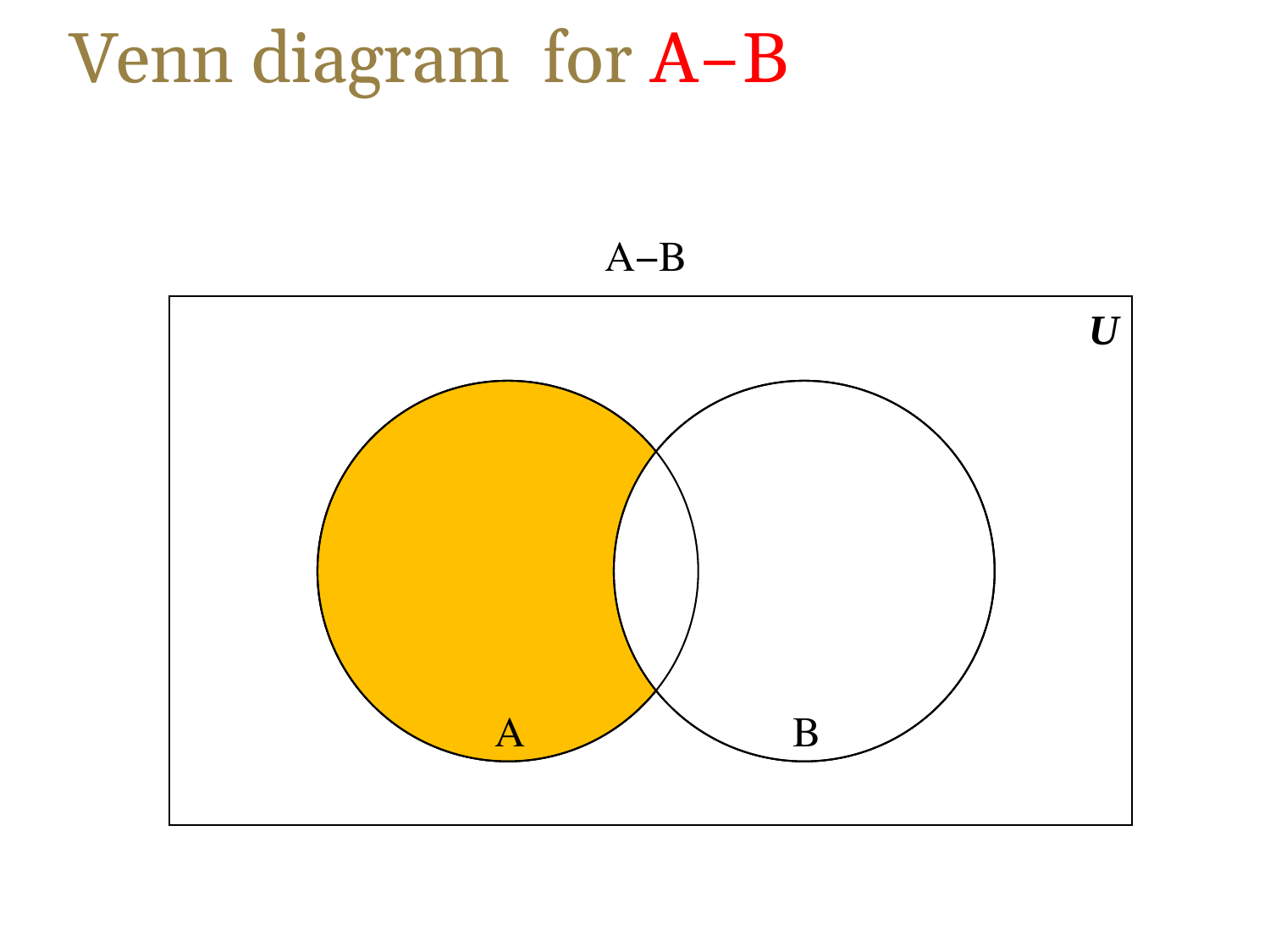

# Venn diagram  for A−B
A−B

U

A
B